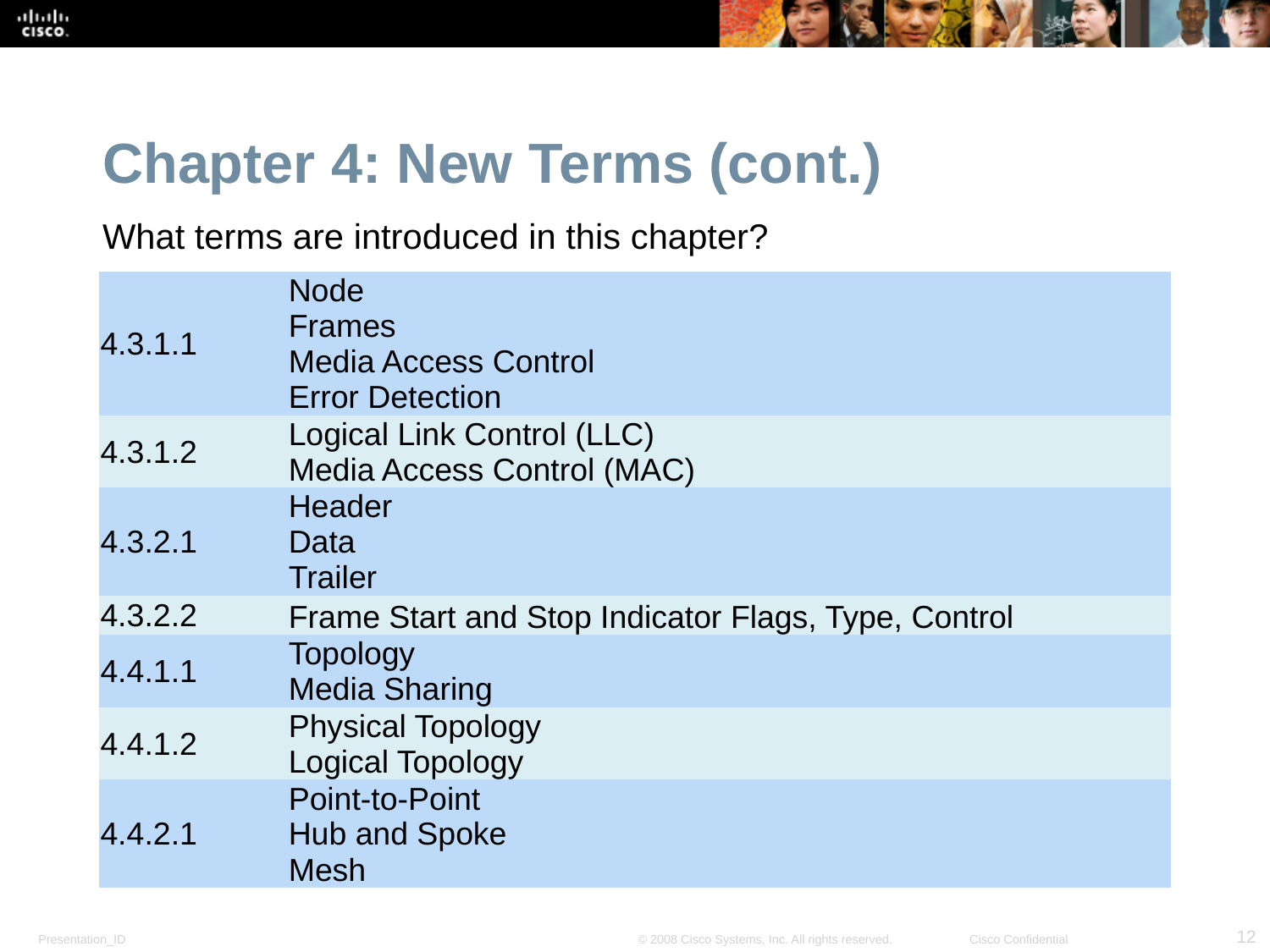

Chapter 4: New Terms (cont.)
What terms are introduced in this chapter?
| 4.3.1.1 | Node Frames Media Access Control Error Detection |
| --- | --- |
| 4.3.1.2 | Logical Link Control (LLC) Media Access Control (MAC) |
| 4.3.2.1 | Header Data Trailer |
| 4.3.2.2 | Frame Start and Stop Indicator Flags, Type, Control |
| 4.4.1.1 | Topology Media Sharing |
| 4.4.1.2 | Physical Topology Logical Topology |
| 4.4.2.1 | Point-to-Point Hub and Spoke Mesh |